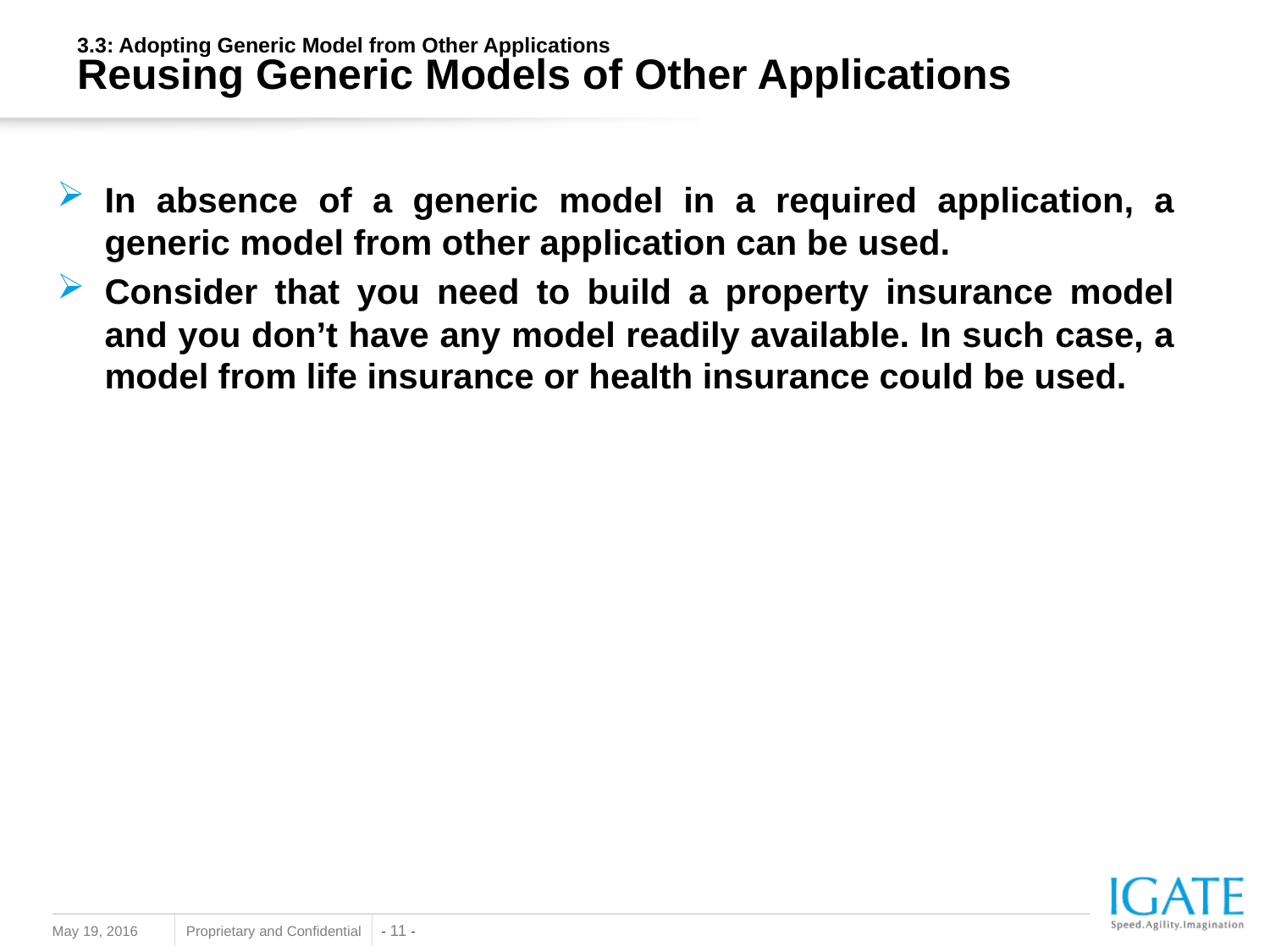

3.3: Adopting Generic Model from Other Applications
Reusing Generic Models of Other Applications
In absence of a generic model in a required application, a generic model from other application can be used.
Consider that you need to build a property insurance model and you don’t have any model readily available. In such case, a model from life insurance or health insurance could be used.